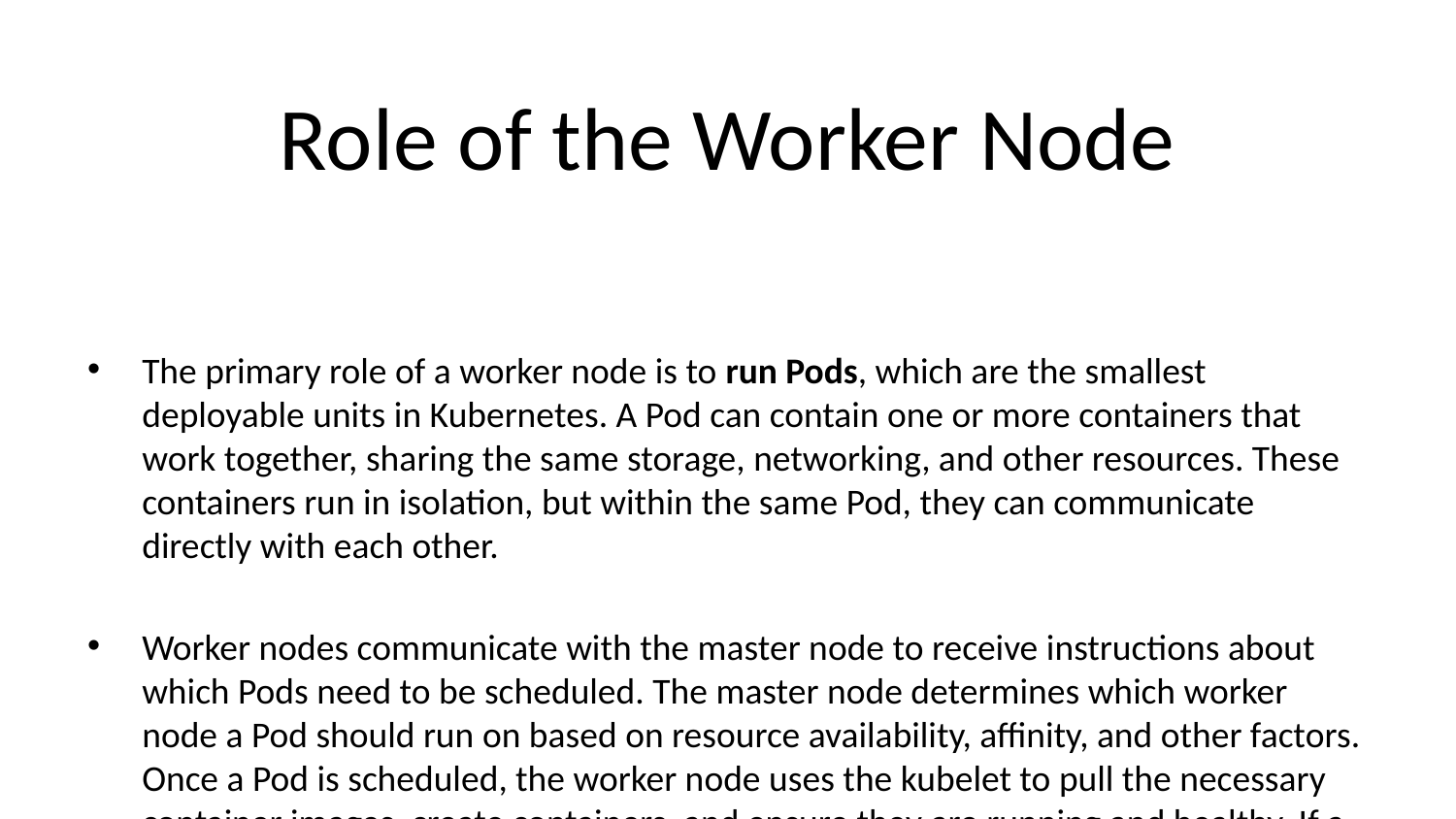

# Role of the Worker Node

The primary role of a worker node is to run Pods, which are the smallest deployable units in Kubernetes. A Pod can contain one or more containers that work together, sharing the same storage, networking, and other resources. These containers run in isolation, but within the same Pod, they can communicate directly with each other.

Worker nodes communicate with the master node to receive instructions about which Pods need to be scheduled. The master node determines which worker node a Pod should run on based on resource availability, affinity, and other factors. Once a Pod is scheduled, the worker node uses the kubelet to pull the necessary container images, create containers, and ensure they are running and healthy. If a container fails, the kubelet will restart it automatically. The worker node is also responsible for networking, ensuring that Pods can communicate with each other as well as with external services, often through kube-proxy.

In summary, while the master node coordinates the overall state of the cluster, the worker node ensures that the actual application workloads (Pods) are executed and functioning correctly.